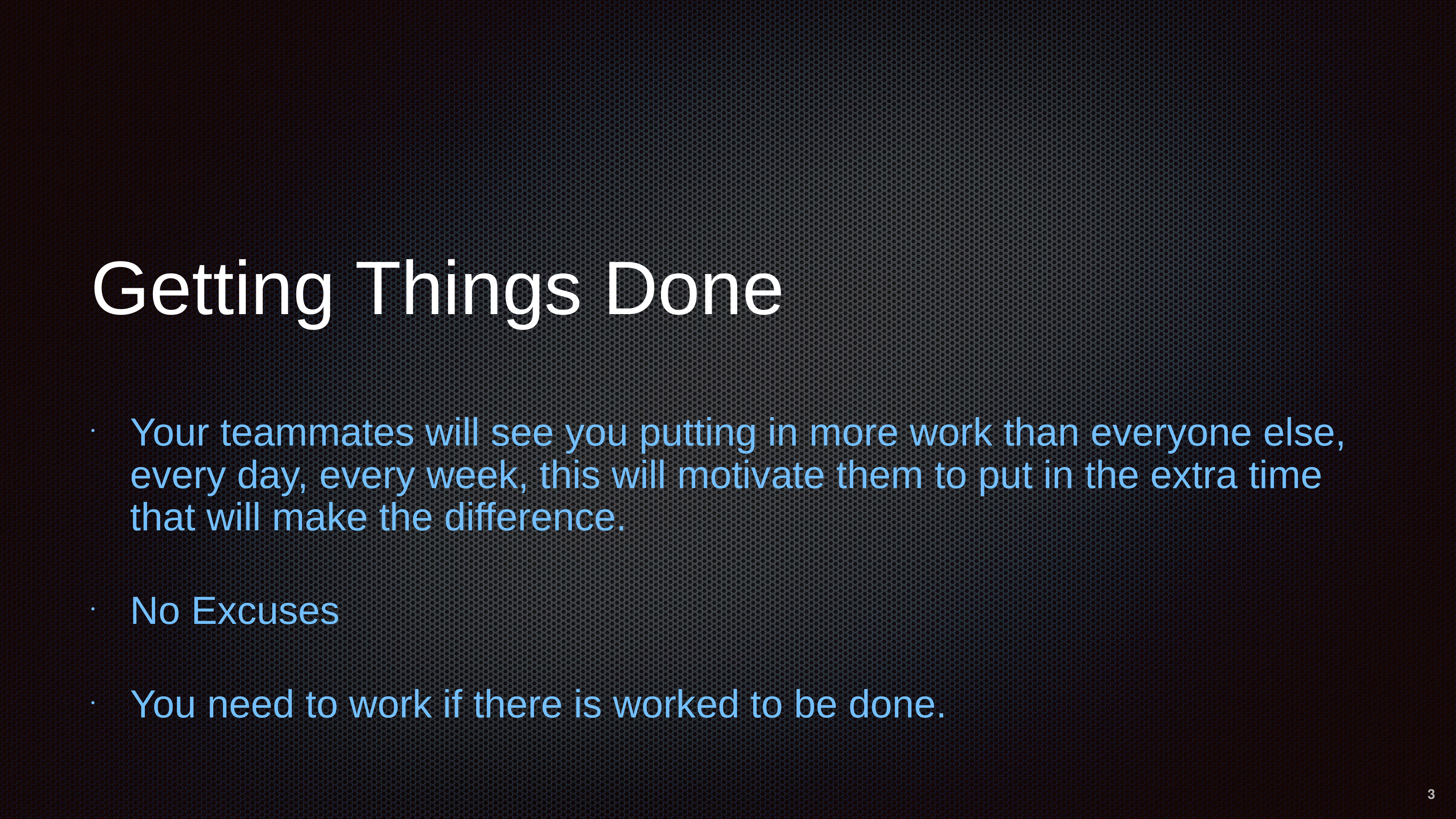

# Getting Things Done
Your teammates will see you putting in more work than everyone else, every day, every week, this will motivate them to put in the extra time that will make the difference.

No Excuses

You need to work if there is worked to be done.

3